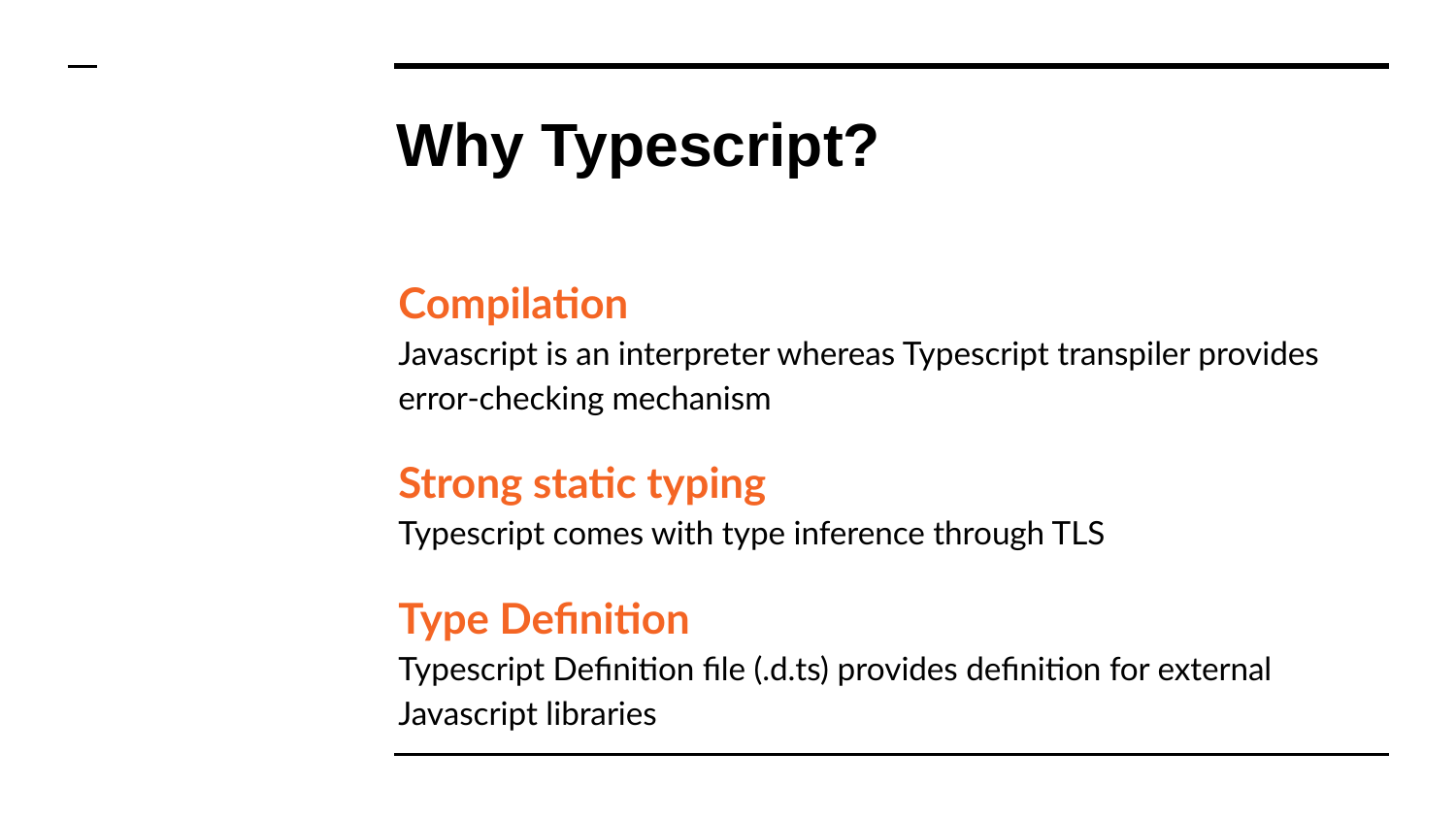

# Why Typescript?
Compilation
Javascript is an interpreter whereas Typescript transpiler provides error-checking mechanism
Strong static typing
Typescript comes with type inference through TLS
Type Definition
Typescript Definition file (.d.ts) provides definition for external Javascript libraries